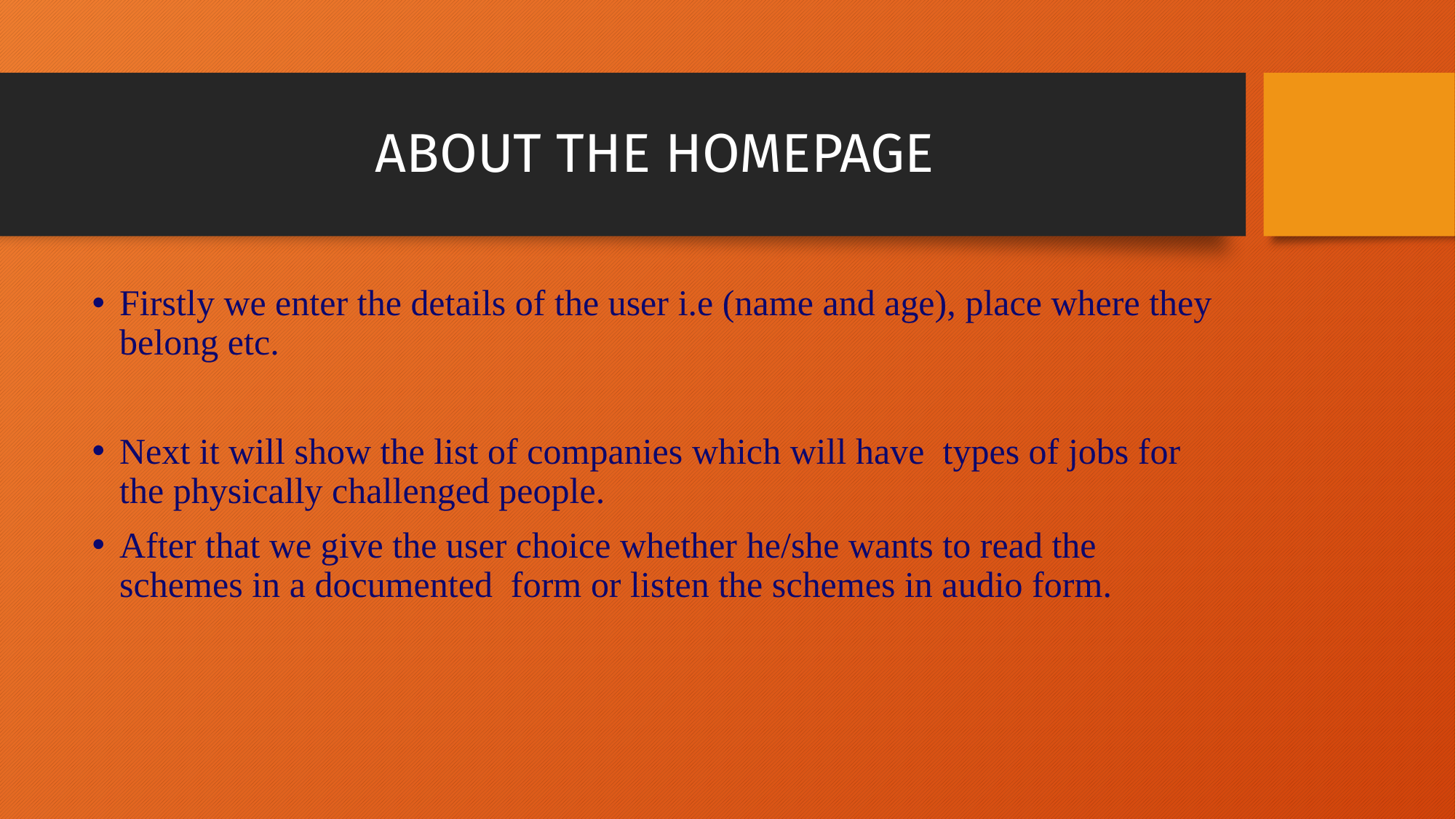

# ABOUT THE HOMEPAGE
Firstly we enter the details of the user i.e (name and age), place where they belong etc.

Next it will show the list of companies which will have  types of jobs for the physically challenged people.
After that we give the user choice whether he/she wants to read the schemes in a documented  form or listen the schemes in audio form.